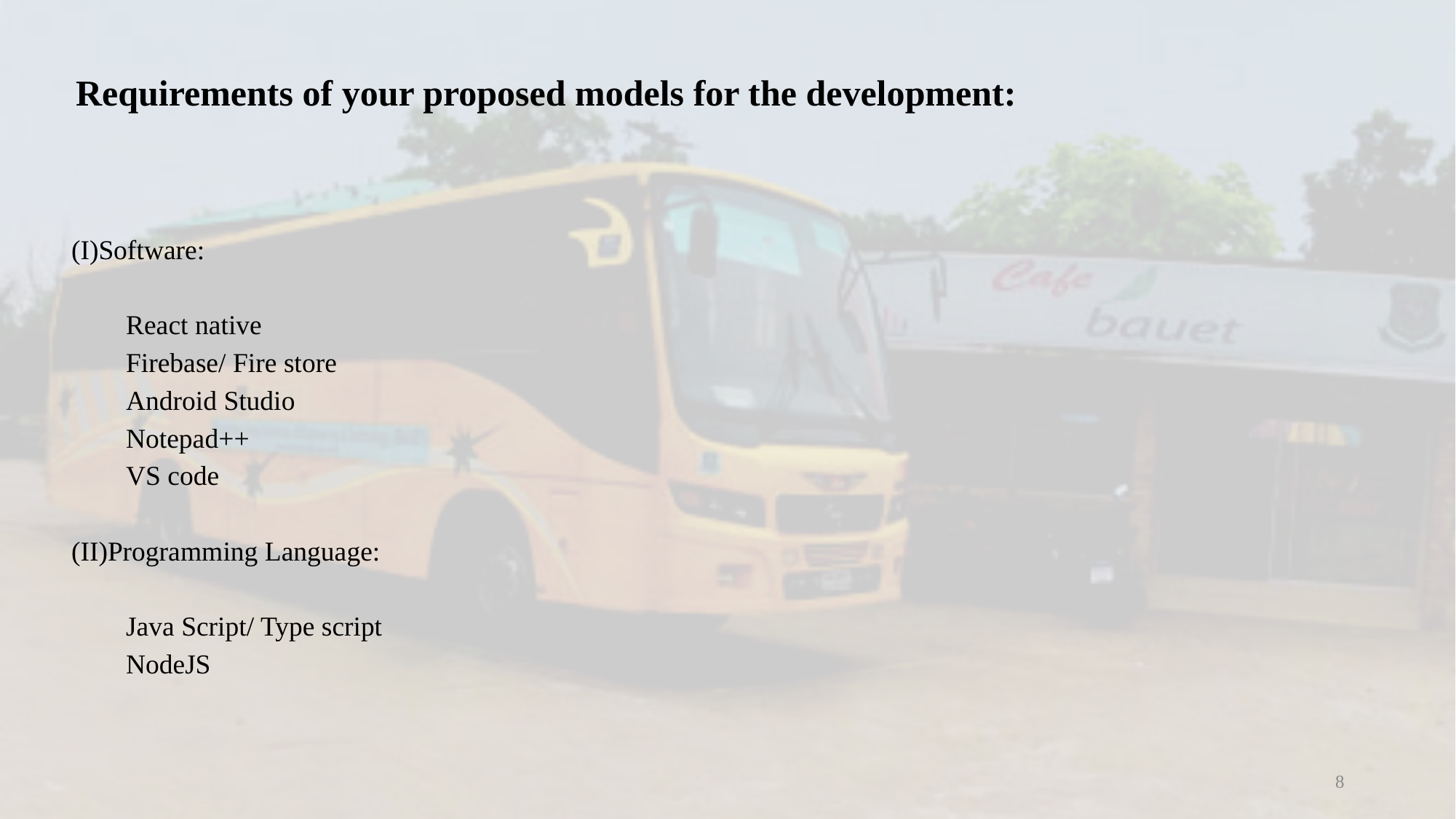

Requirements of your proposed models for the development:
(I)Software:

React native
Firebase/ Fire store
Android Studio
Notepad++
VS code

(II)Programming Language:

Java Script/ Type script
NodeJS

8